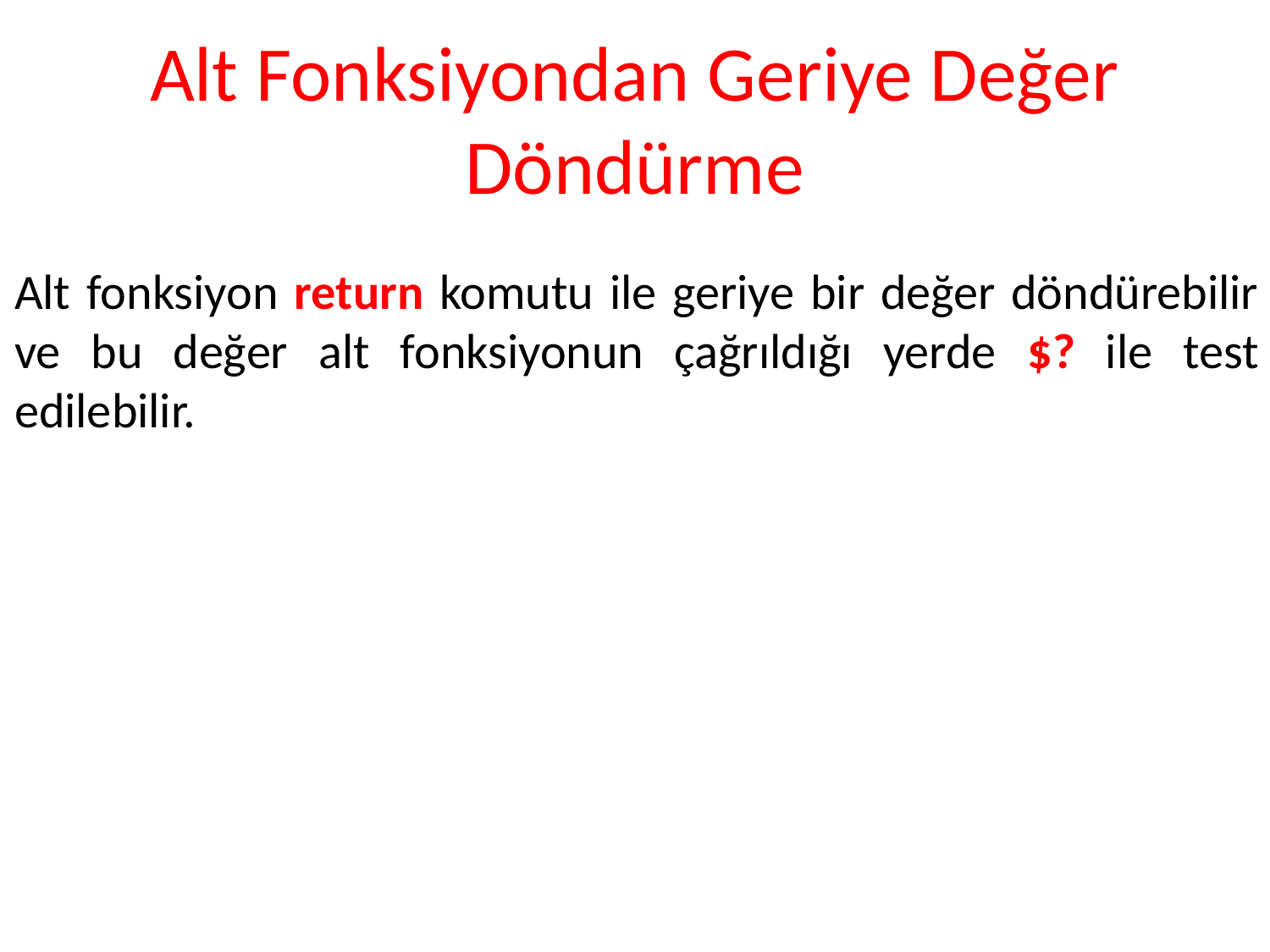

# Alt Fonksiyondan Geriye Değer Döndürme
Alt fonksiyon return komutu ile geriye bir değer döndürebilir ve bu değer alt fonksiyonun çağrıldığı yerde $? ile test edilebilir.